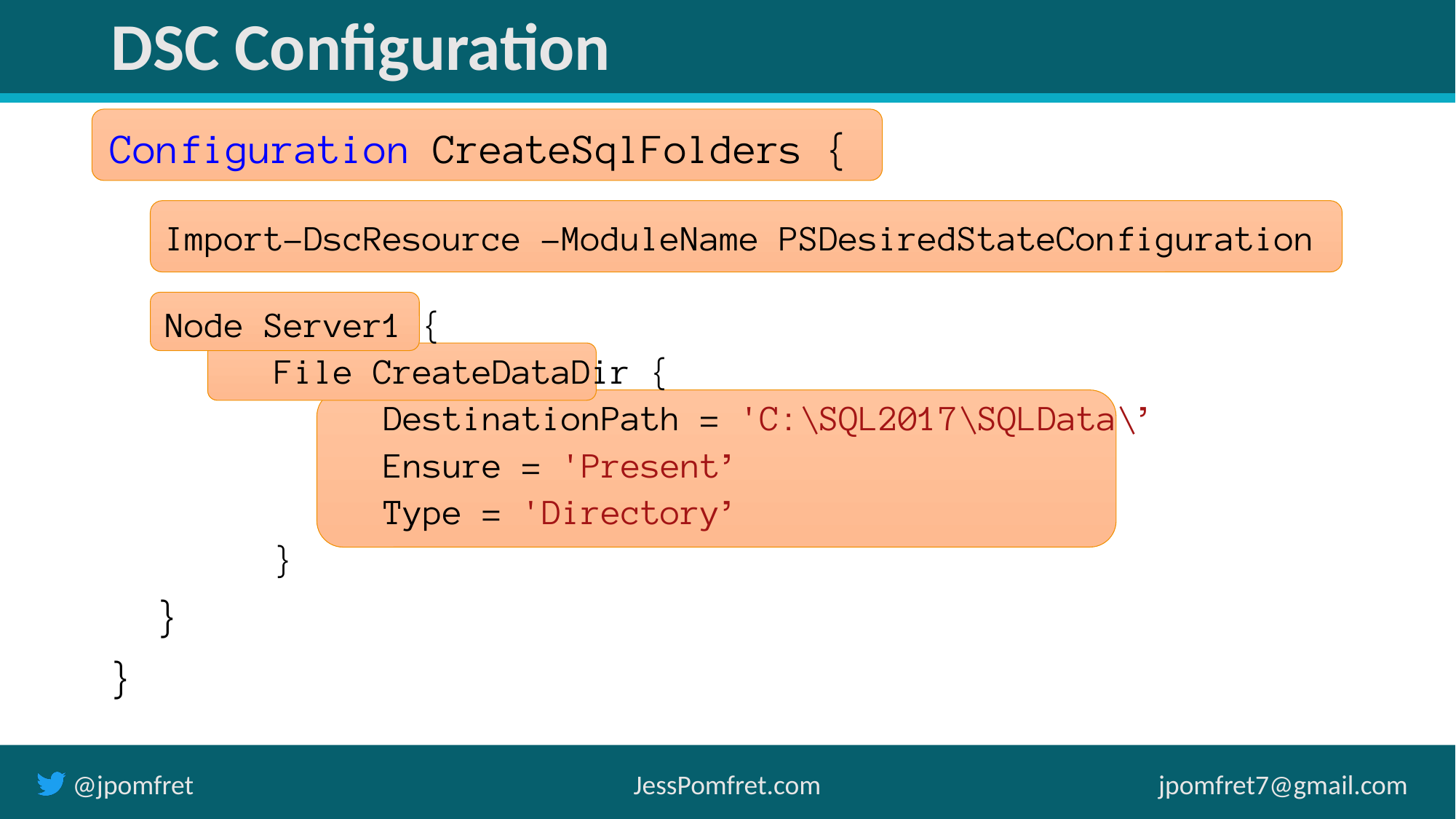

# DSC Configuration

Configuration CreateSqlFolders {
Import-DscResource -ModuleName PSDesiredStateConfiguration
Node Server1 {
	File CreateDataDir {
		DestinationPath = 'C:\SQL2017\SQLData\’
		Ensure = 'Present’
		Type = 'Directory’
	}
  }
}